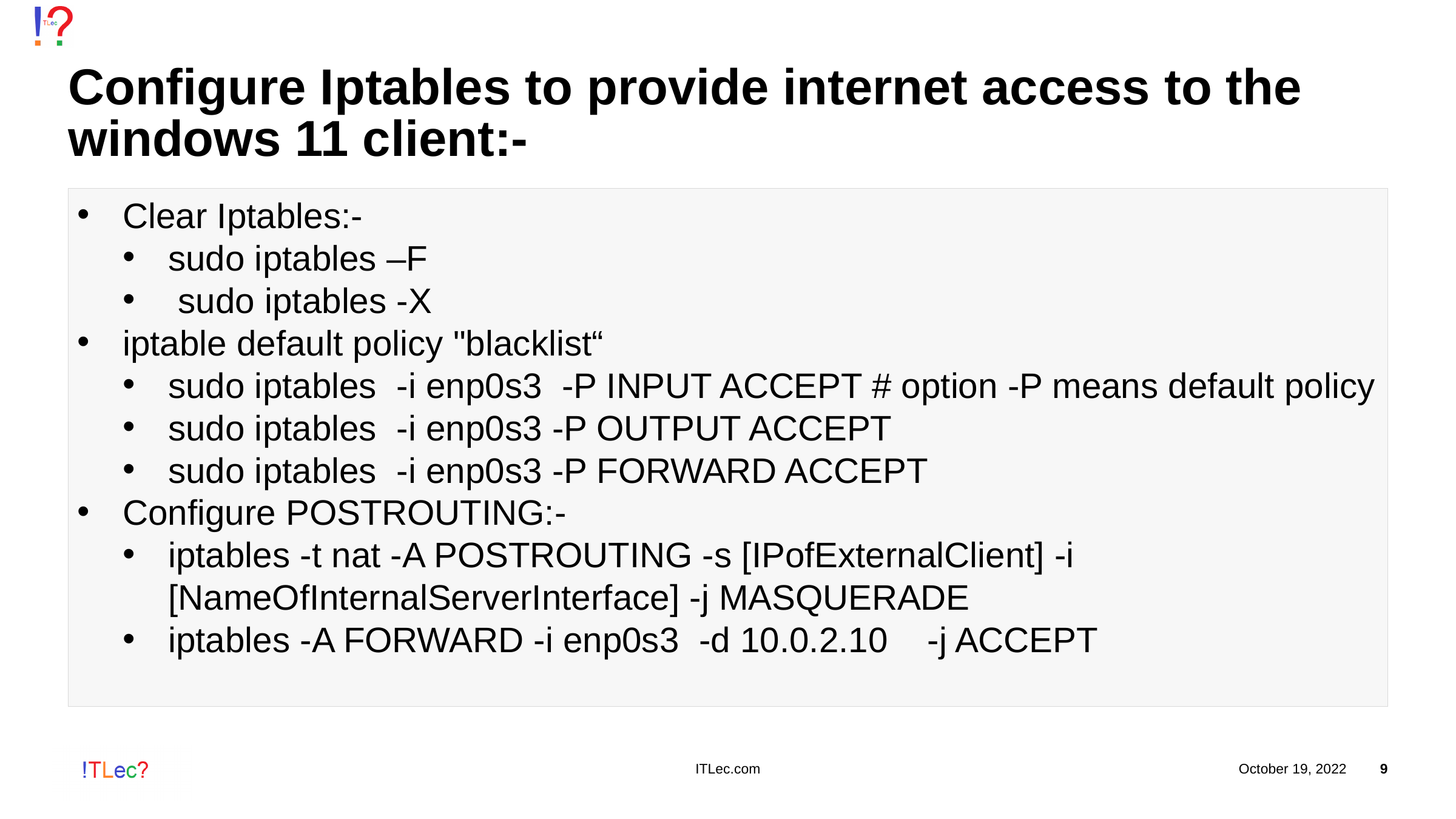

# Configure Iptables to provide internet access to the windows 11 client:-
Clear Iptables:-
sudo iptables –F
 sudo iptables -X
iptable default policy "blacklist“
sudo iptables  -i enp0s3  -P INPUT ACCEPT # option -P means default policy
sudo iptables  -i enp0s3 -P OUTPUT ACCEPT
sudo iptables  -i enp0s3 -P FORWARD ACCEPT
Configure POSTROUTING:-
iptables -t nat -A POSTROUTING -s [IPofExternalClient] -i [NameOfInternalServerInterface] -j MASQUERADE
iptables -A FORWARD -i enp0s3  -d 10.0.2.10    -j ACCEPT